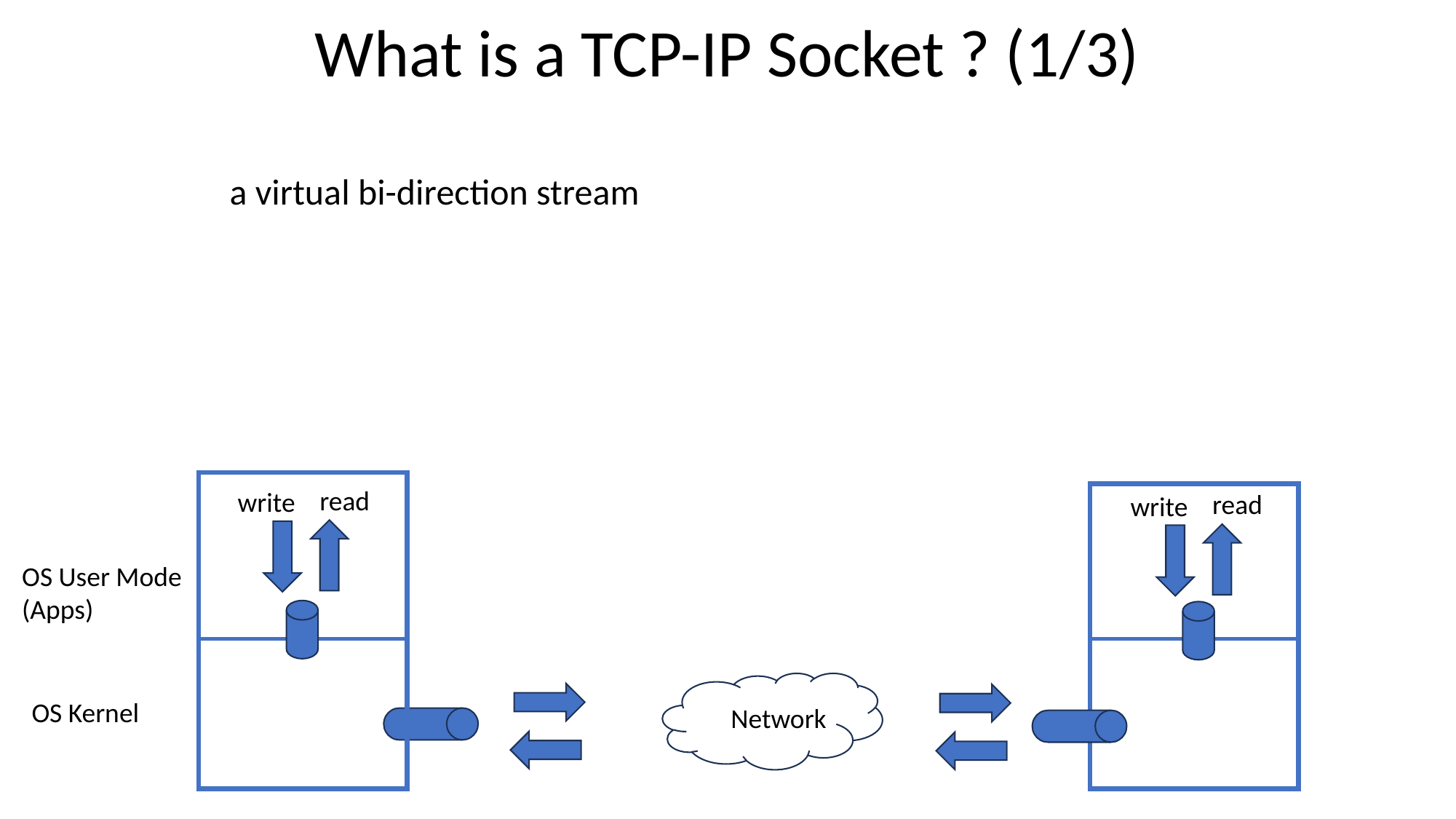

# What is a TCP-IP Socket ? (1/3)
a virtual bi-direction stream

read
write
read

write

OS User Mode (Apps)

OS Kernel
Network